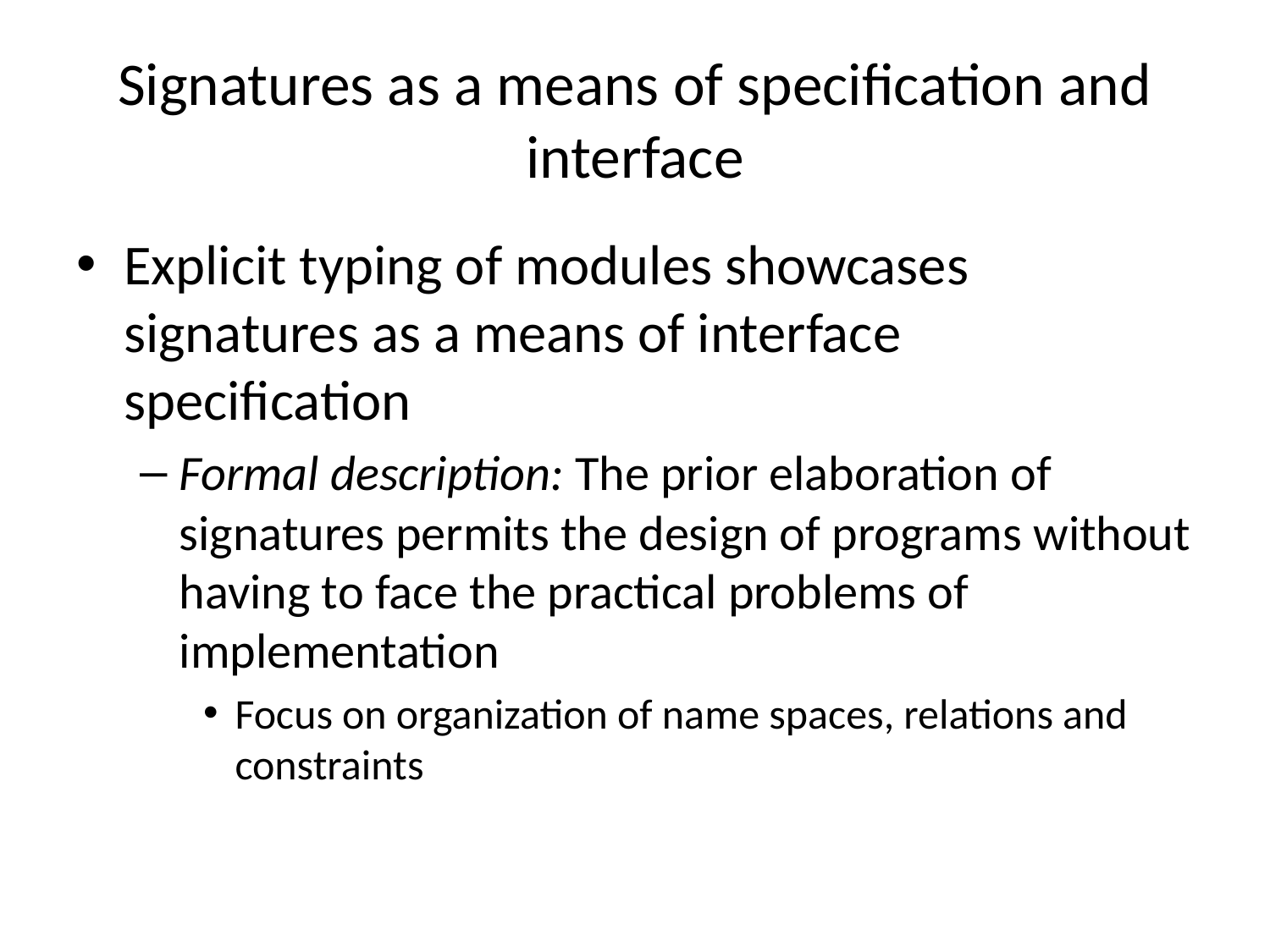

# Signatures as a means of specification and interface
Explicit typing of modules showcases signatures as a means of interface specification
Formal description: The prior elaboration of signatures permits the design of programs without having to face the practical problems of implementation
Focus on organization of name spaces, relations and constraints